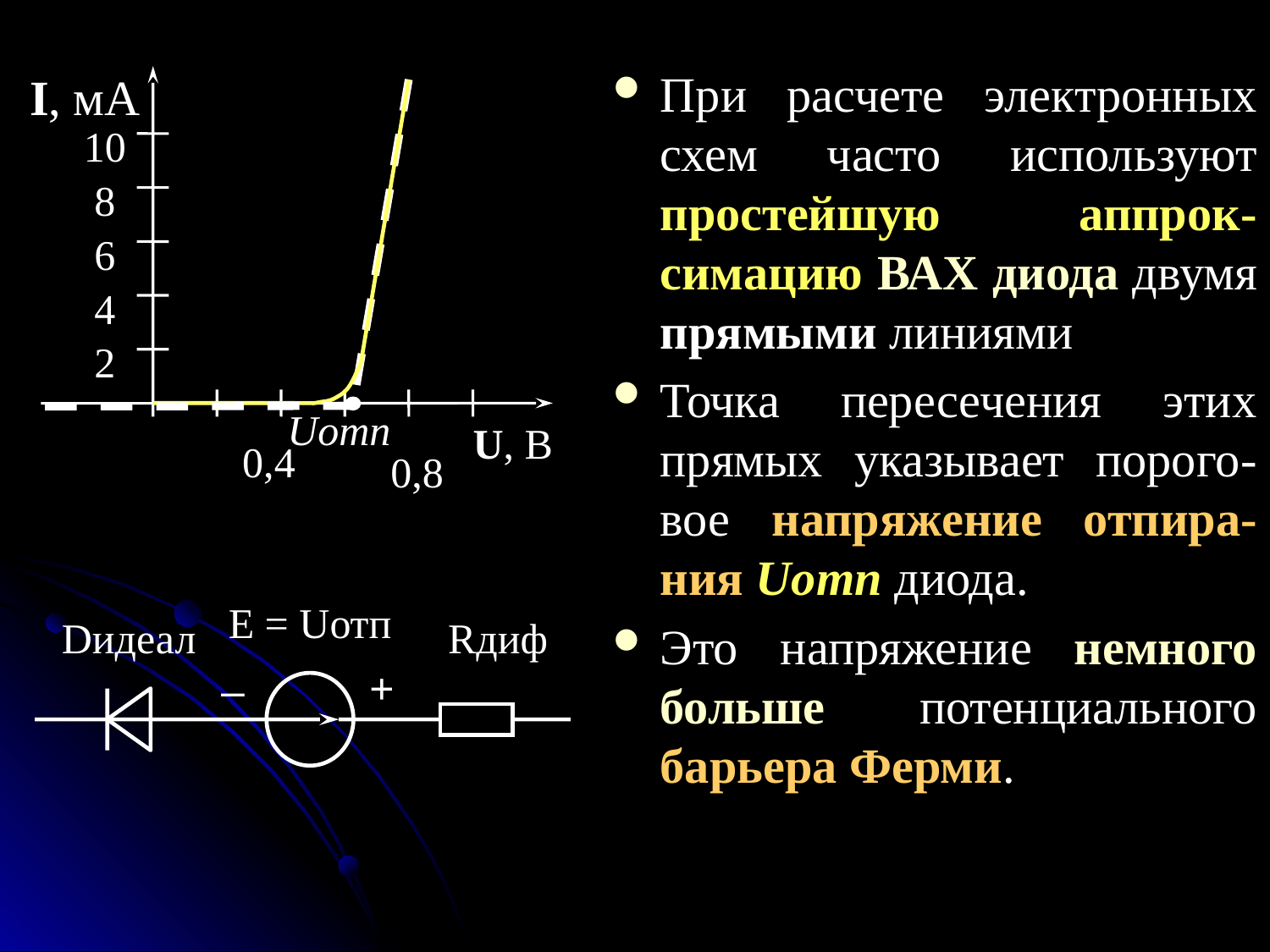

При расчете электронных схем часто используют простейшую аппрок-симацию ВАХ диода двумя прямыми линиями
Точка пересечения этих прямых указывает порого-вое напряжение отпира-ния Uотп диода.
Это напряжение немного больше потенциального барьера Ферми.
I, мА

10

8

6

4

2

Uотп

U, В
0,4
0,8

Е = Uотп
Dидеал
Rдиф
–
+